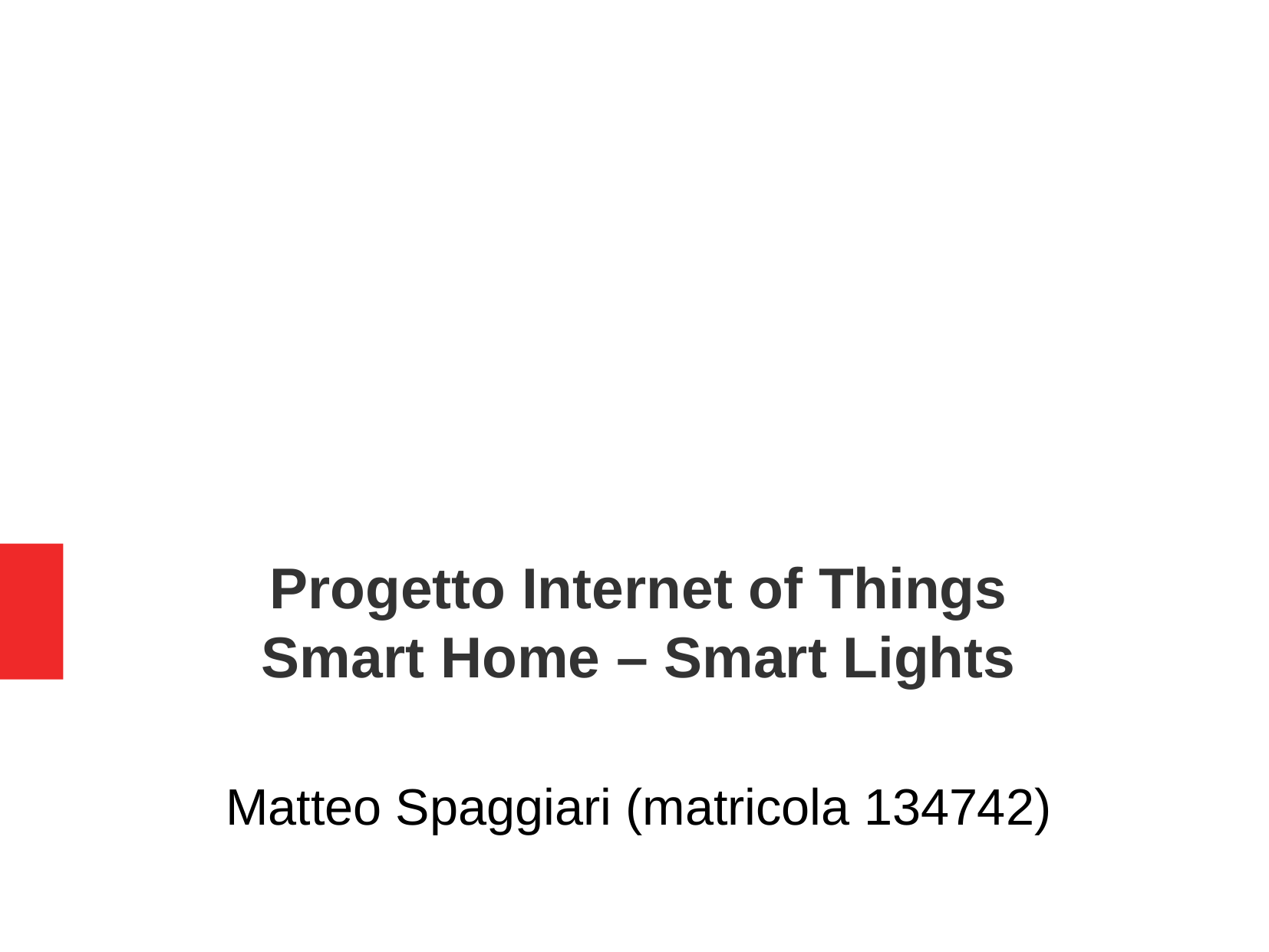

Progetto Internet of Things
Smart Home – Smart Lights
Matteo Spaggiari (matricola 134742)